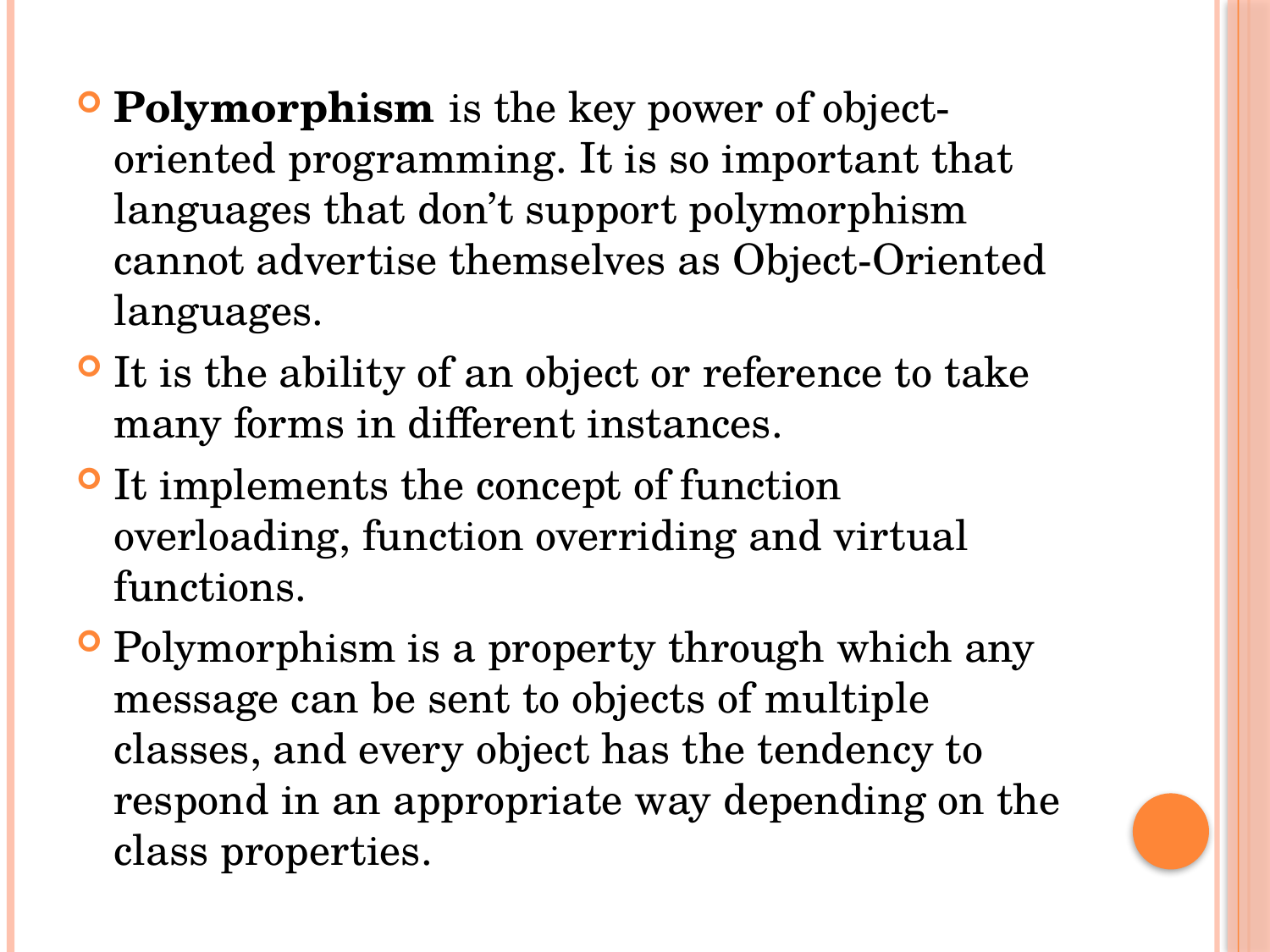

Polymorphism is the key power of object-oriented programming. It is so important that languages that don’t support polymorphism cannot advertise themselves as Object-Oriented languages.
It is the ability of an object or reference to take many forms in different instances.
It implements the concept of function overloading, function overriding and virtual functions.
Polymorphism is a property through which any message can be sent to objects of multiple classes, and every object has the tendency to respond in an appropriate way depending on the class properties.